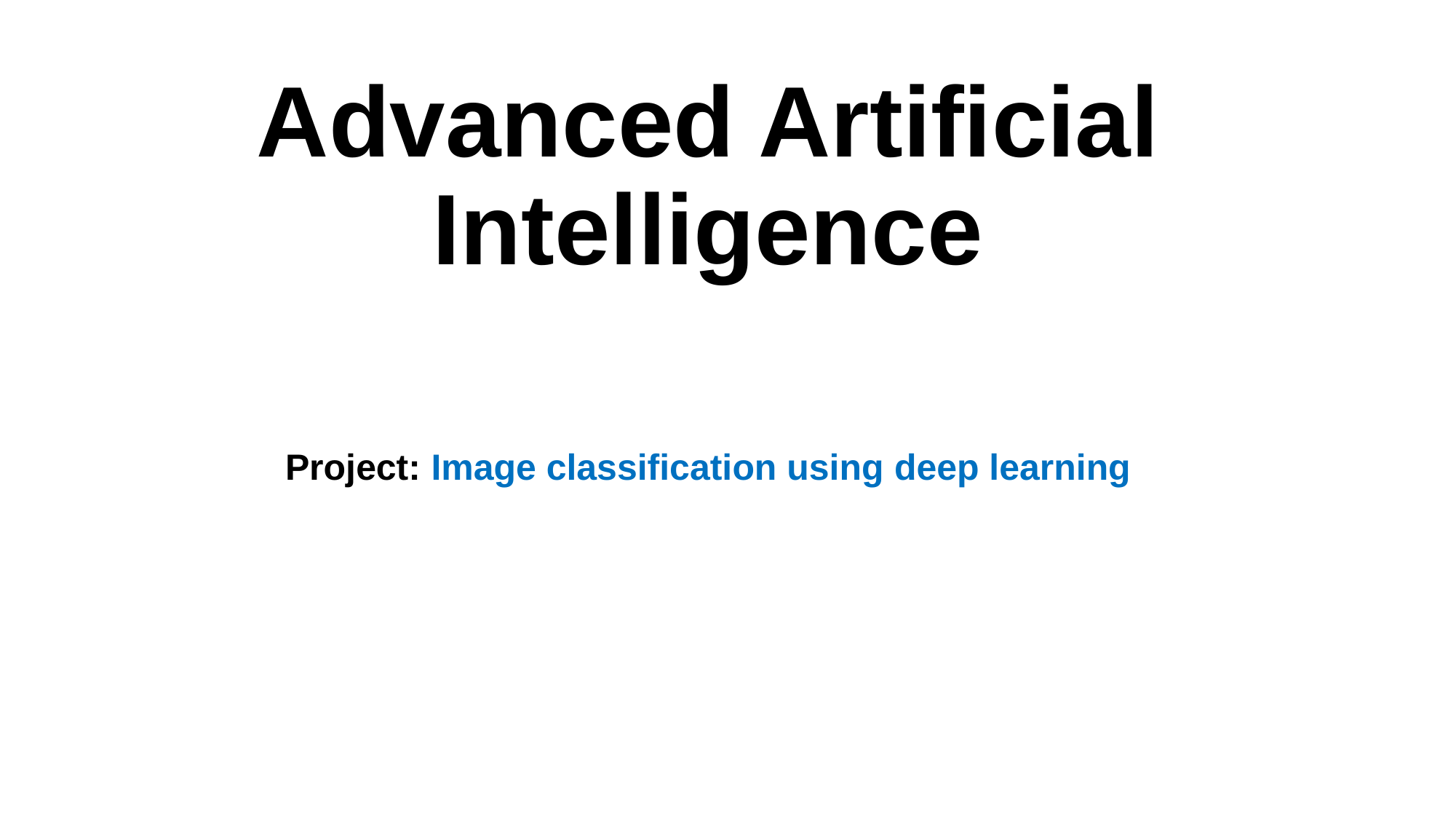

# Advanced Artificial Intelligence
Project: Image classification using deep learning